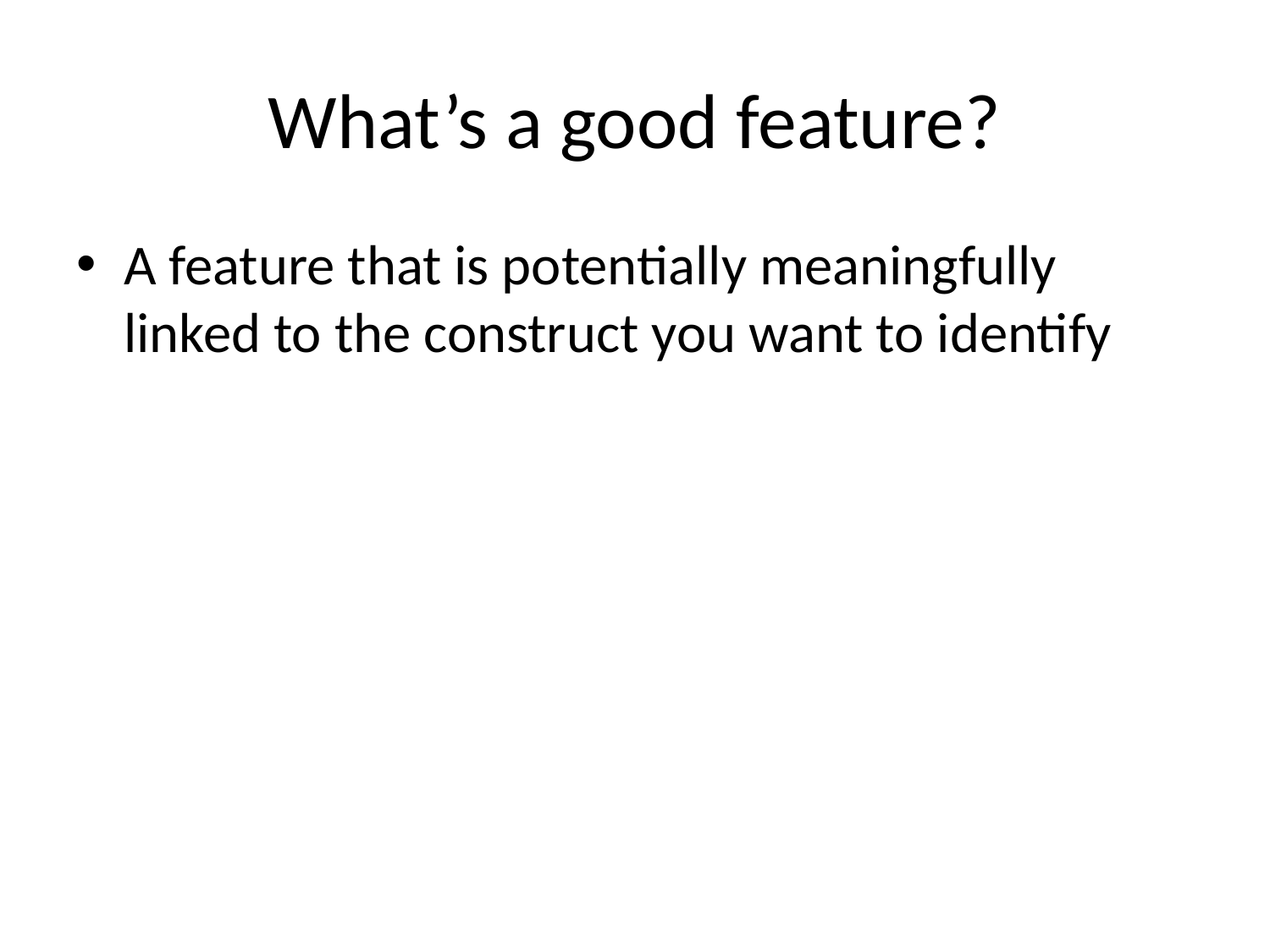

# What’s a good feature?
A feature that is potentially meaningfully linked to the construct you want to identify